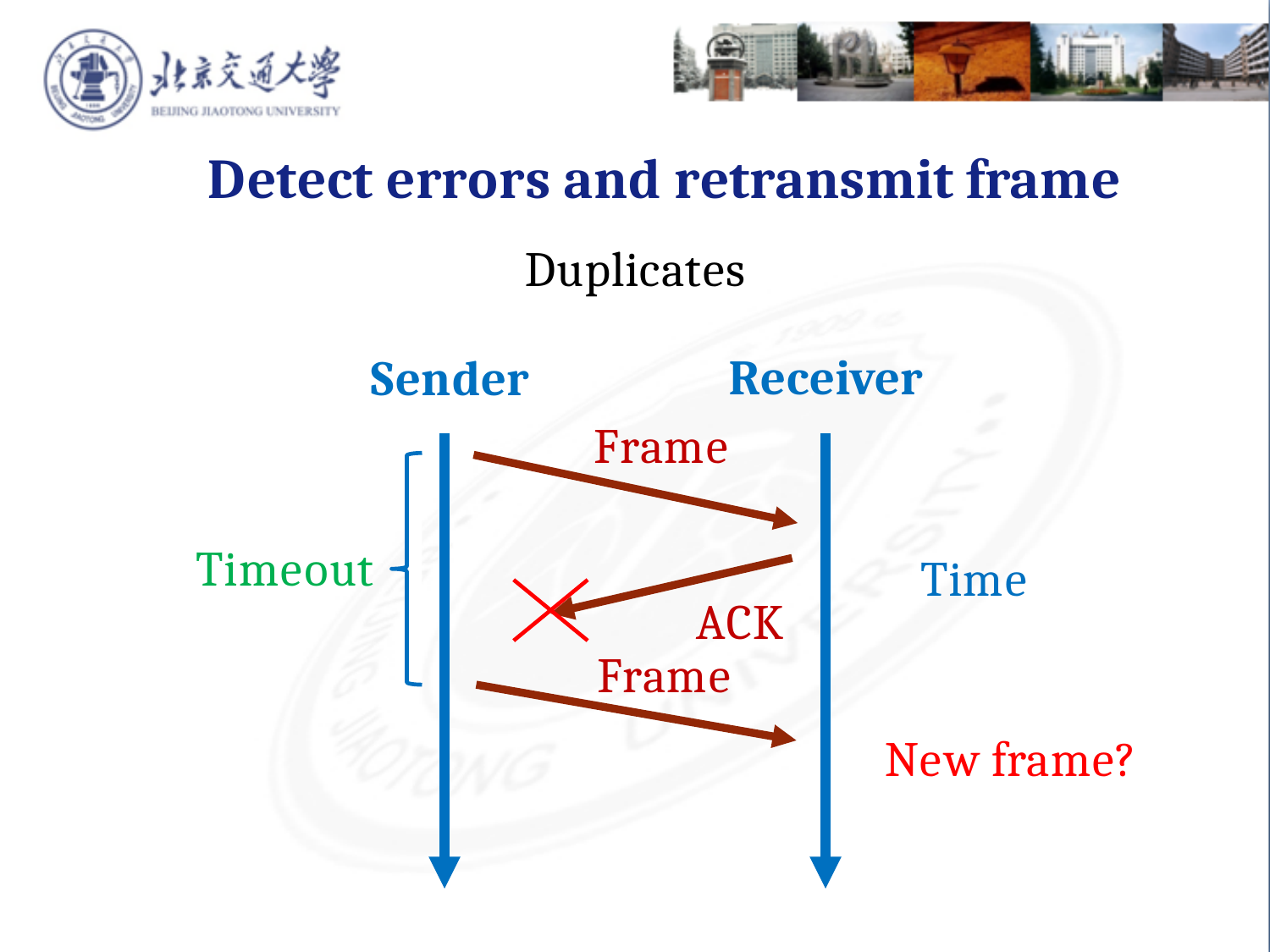

Detect errors and retransmit frame
Duplicates
Receiver
Sender
Frame

Timeout
Time
ACK
Frame
New frame?